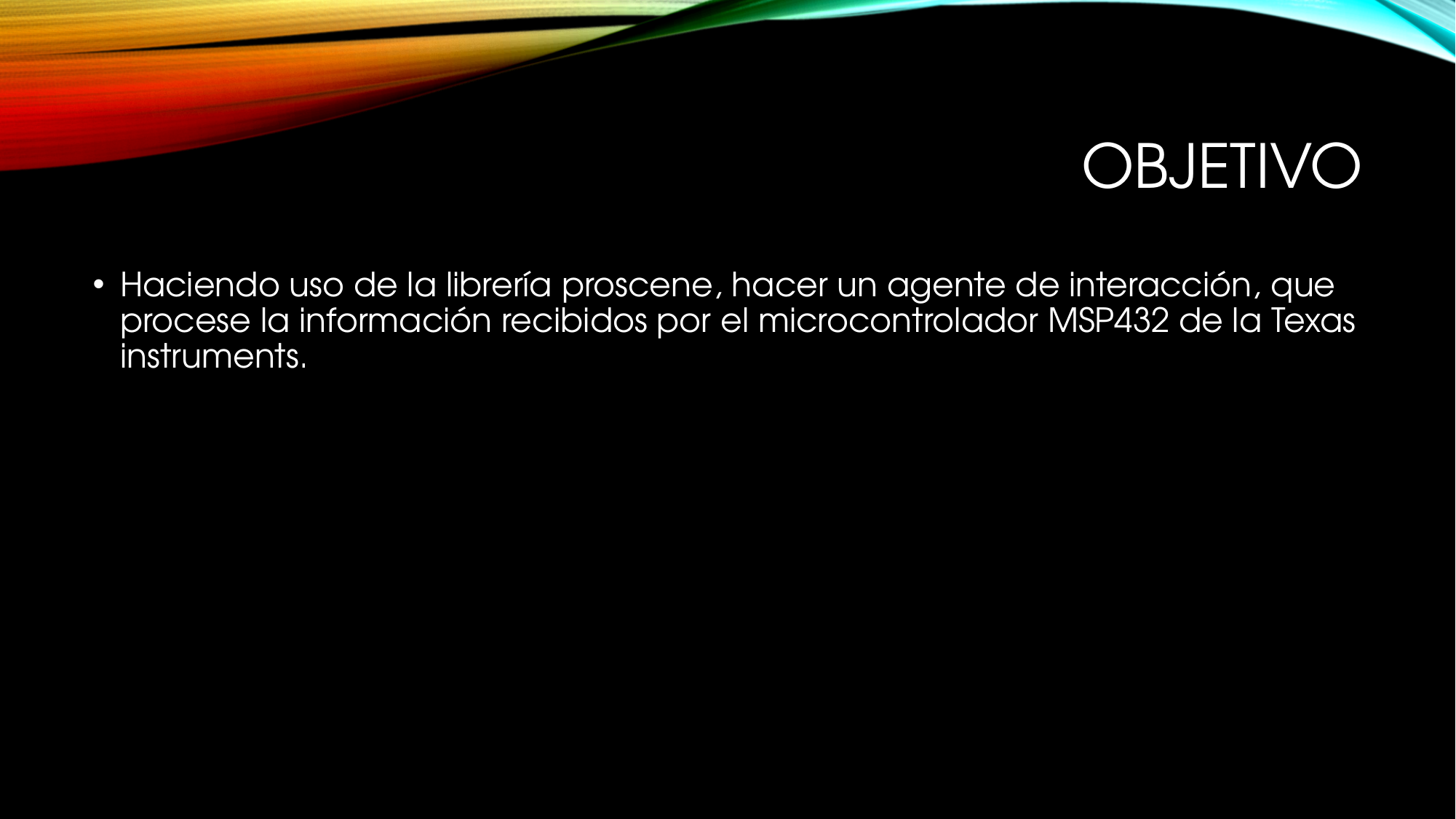

# objetivo
Haciendo uso de la librería proscene, hacer un agente de interacción, que procese la información recibidos por el microcontrolador MSP432 de la Texas instruments.